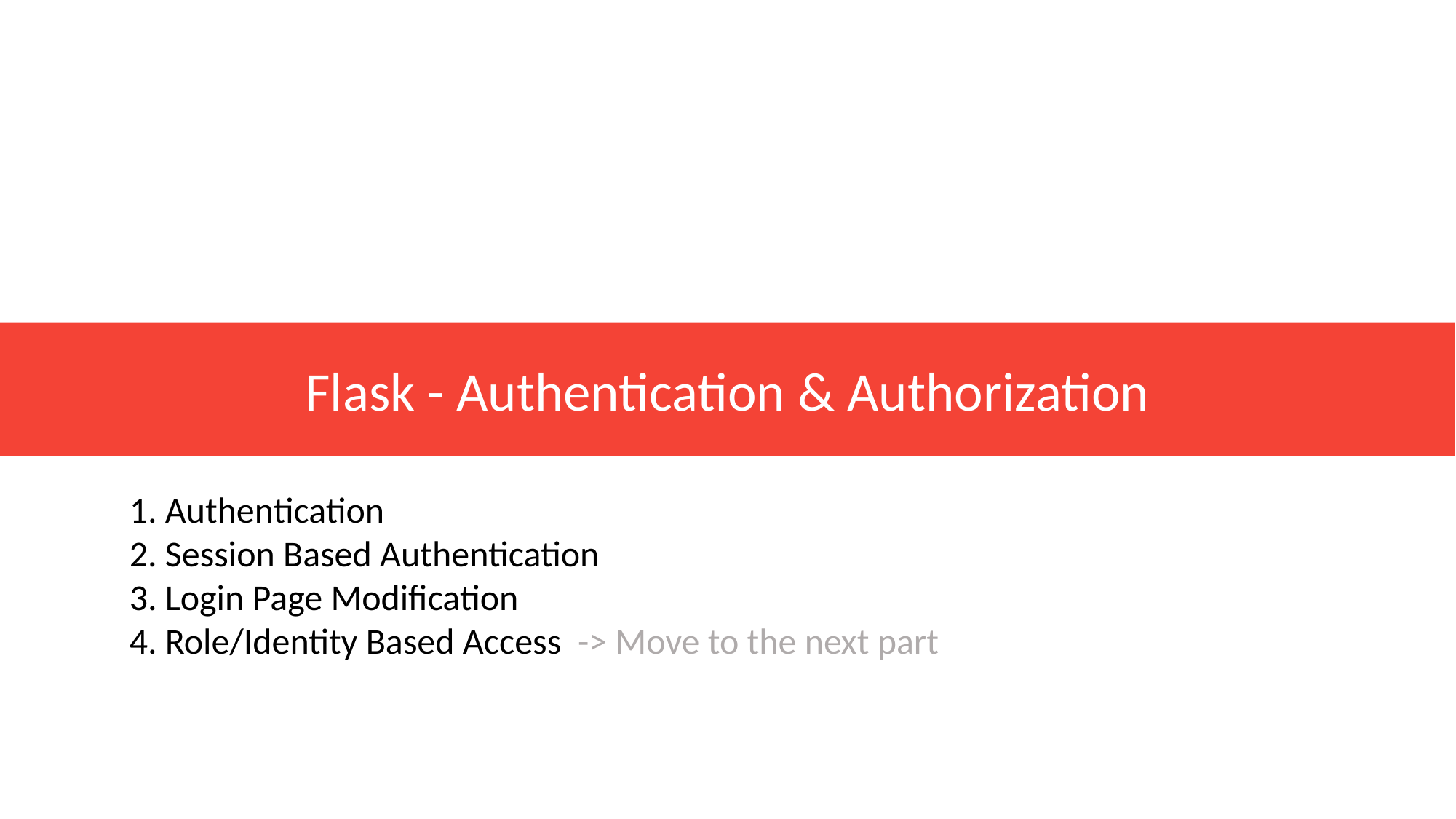

Flask - Authentication & Authorization
1. Authentication
2. Session Based Authentication
3. Login Page Modification
4. Role/Identity Based Access  -> Move to the next part